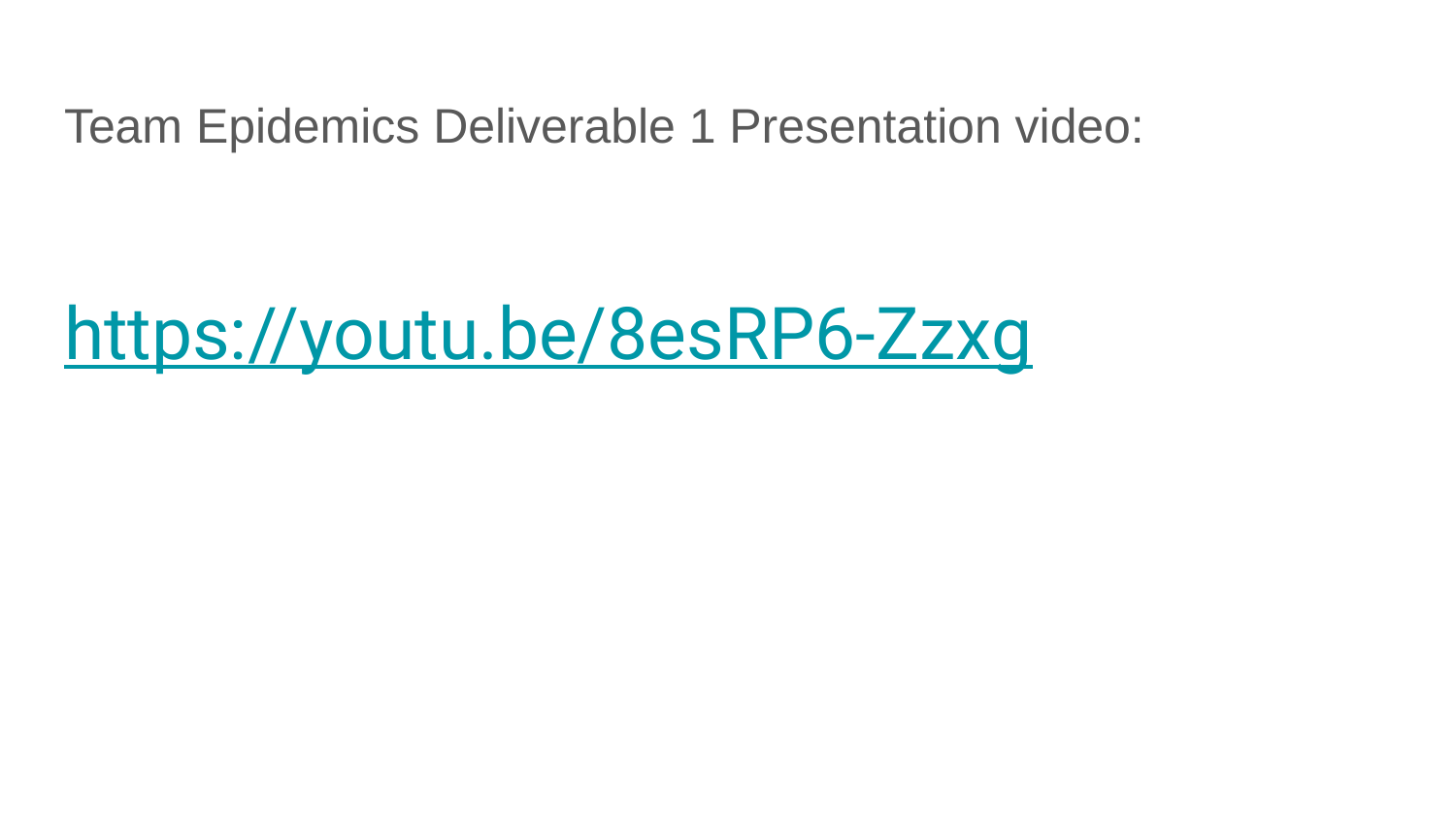

# Team Epidemics Deliverable 1 Presentation video:

https://youtu.be/8esRP6-Zzxg